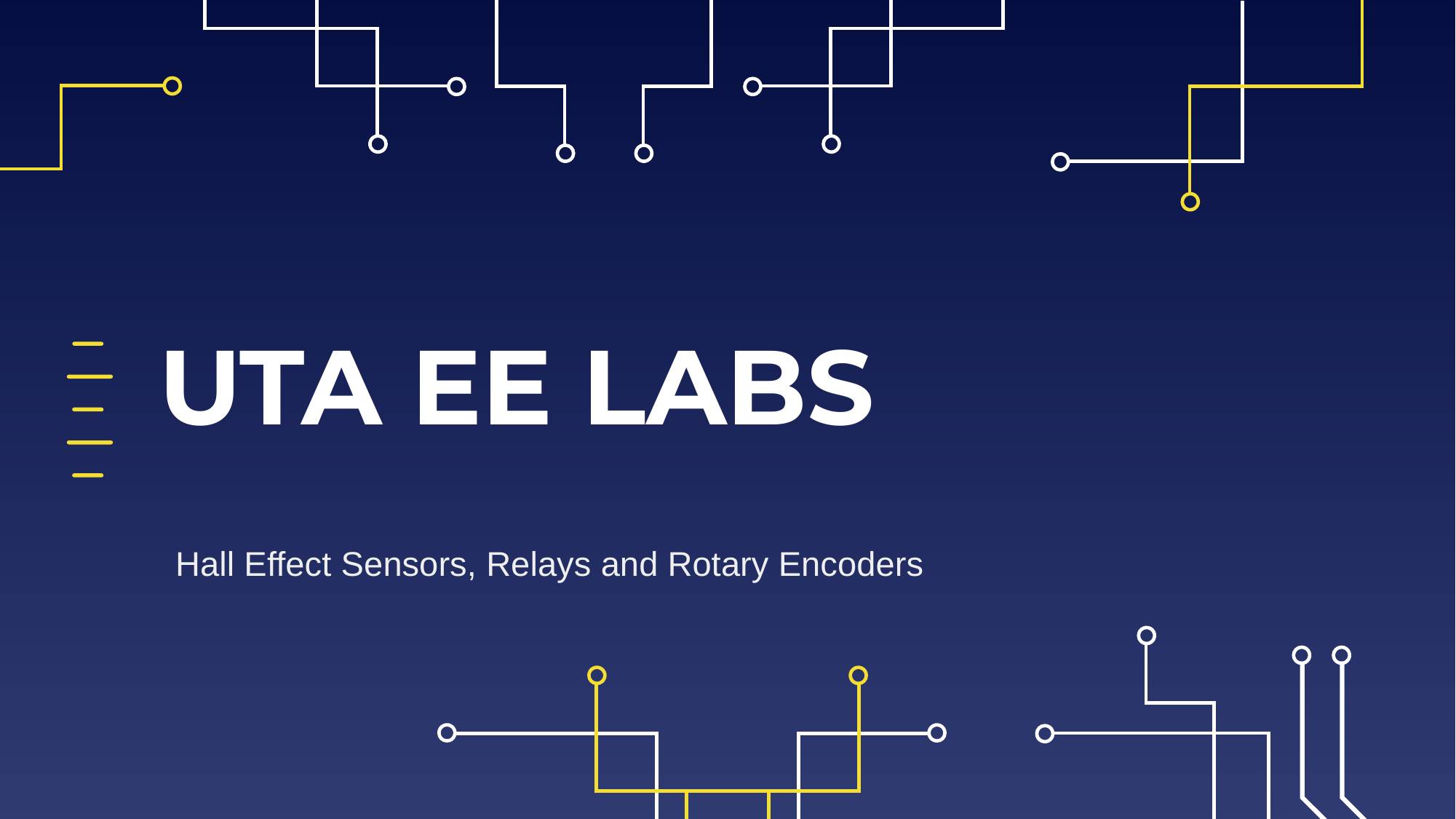

# UTA EE LABS
Hall Effect Sensors, Relays and Rotary Encoders